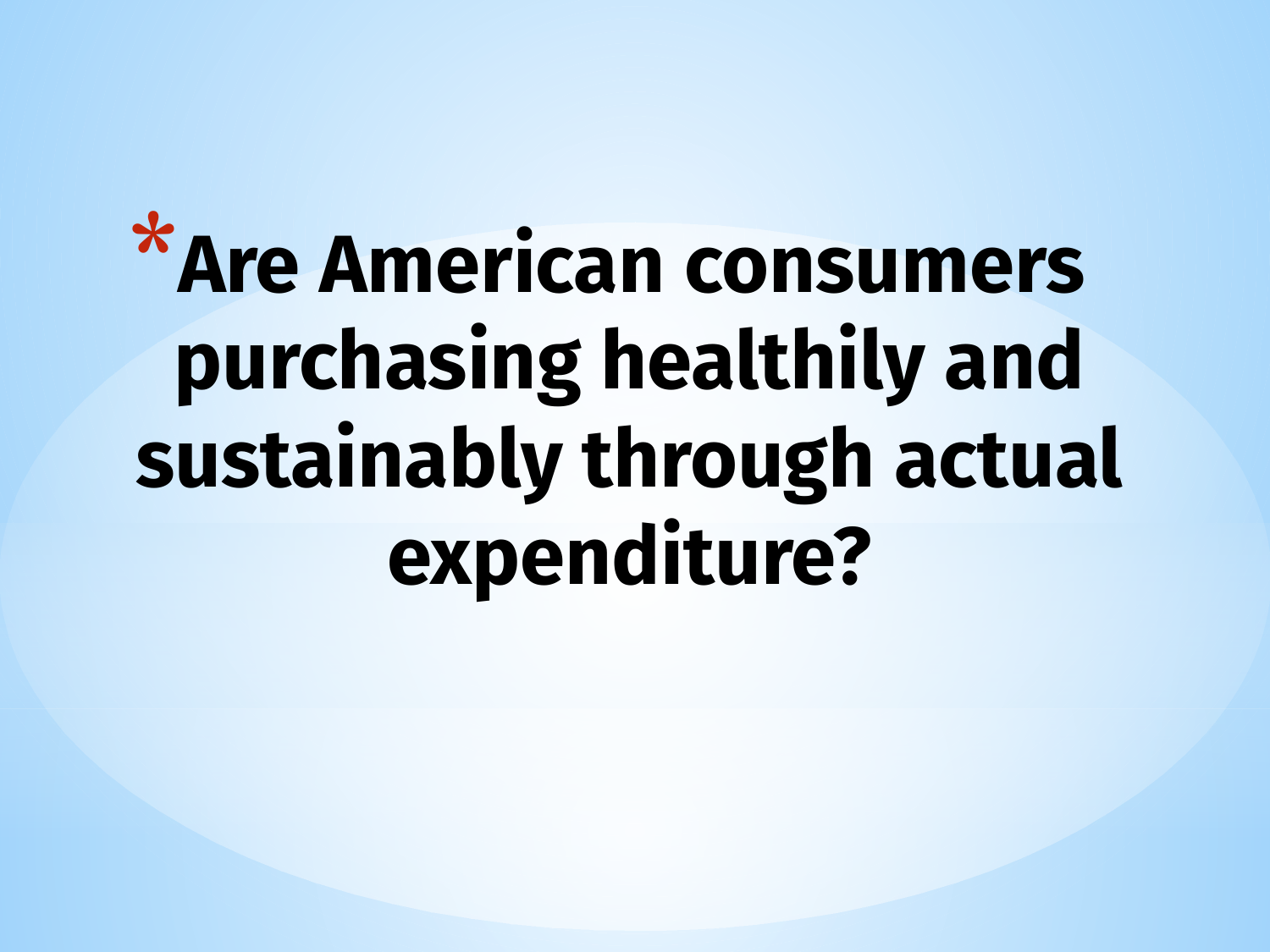

# Are American consumers purchasing healthily and sustainably through actual expenditure?